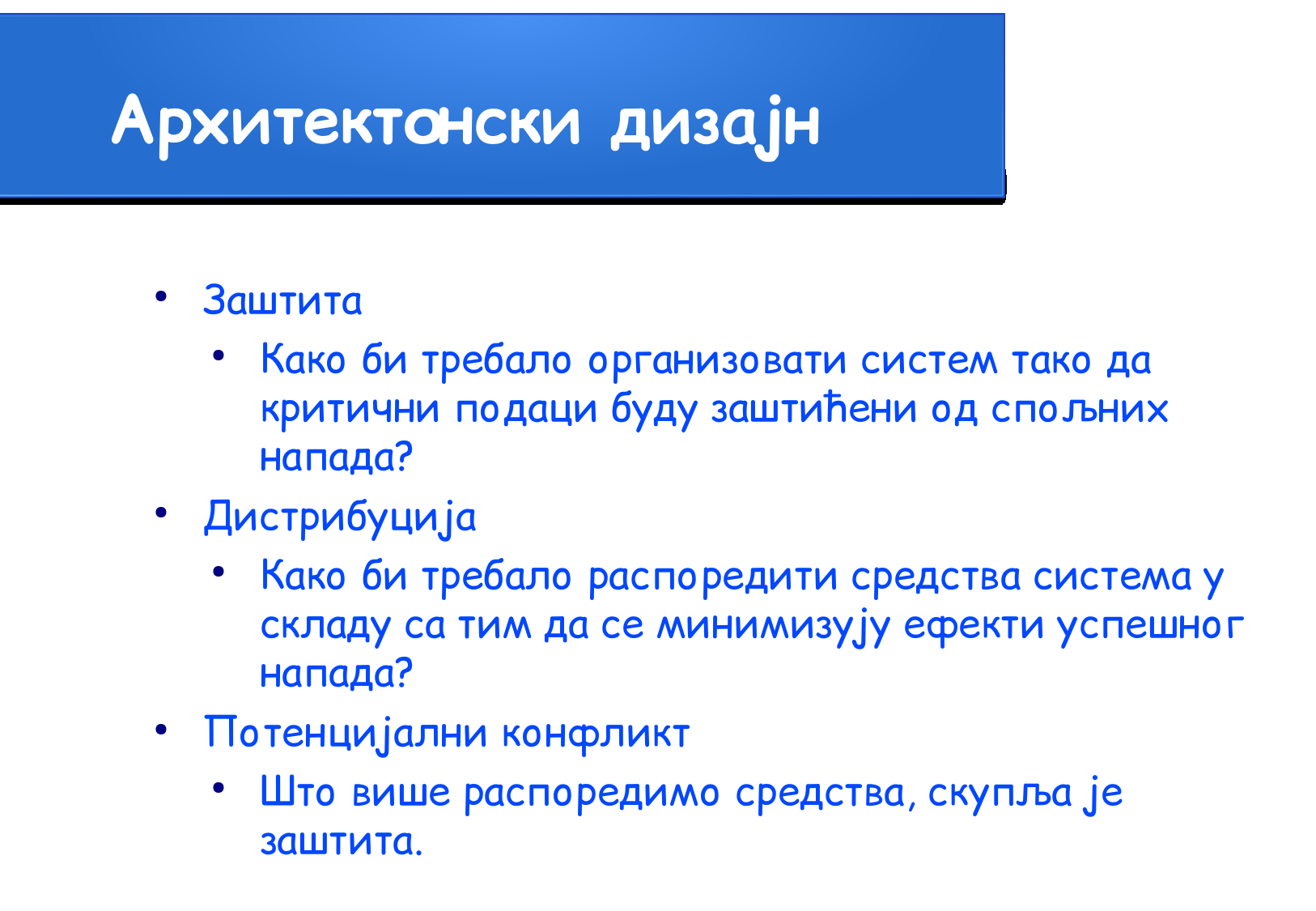

Архитектонски дизајн

Заштита
Како би требало организовати систем тако да критични подаци буду заштићени од спољних напада?
Дистрибуција
Како би требало распоредити средства система у складу са тим да се минимизују ефекти успешног напада?
Потенцијални конфликт
Што више распоредимо средства, скупља је заштита.